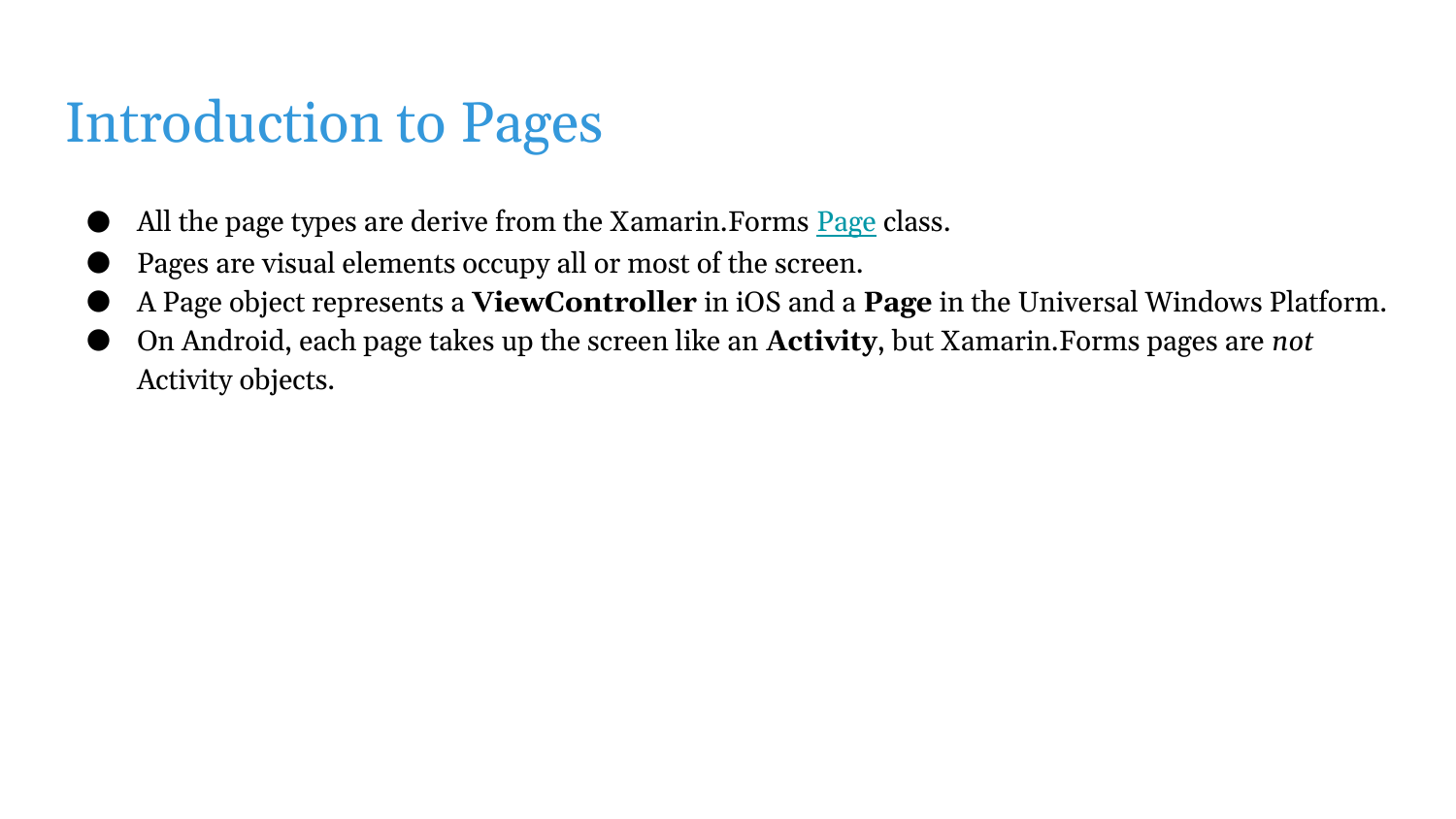

# Introduction to Pages
All the page types are derive from the Xamarin.Forms Page class.
Pages are visual elements occupy all or most of the screen.
A Page object represents a ViewController in iOS and a Page in the Universal Windows Platform.
On Android, each page takes up the screen like an Activity, but Xamarin.Forms pages are not Activity objects.